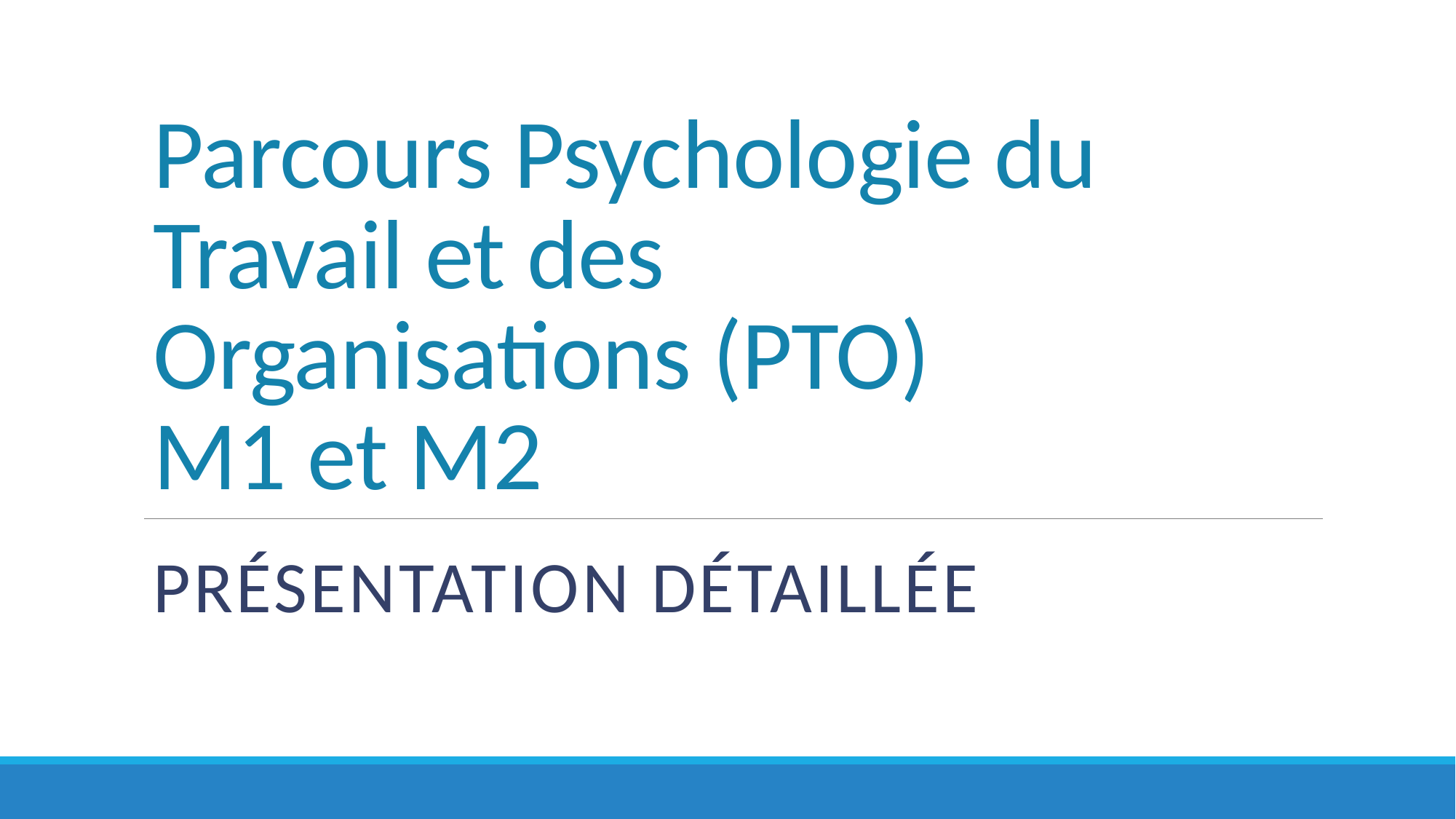

# Parcours Psychologie du Travail et des Organisations (PTO) M1 et M2
Présentation détaillée